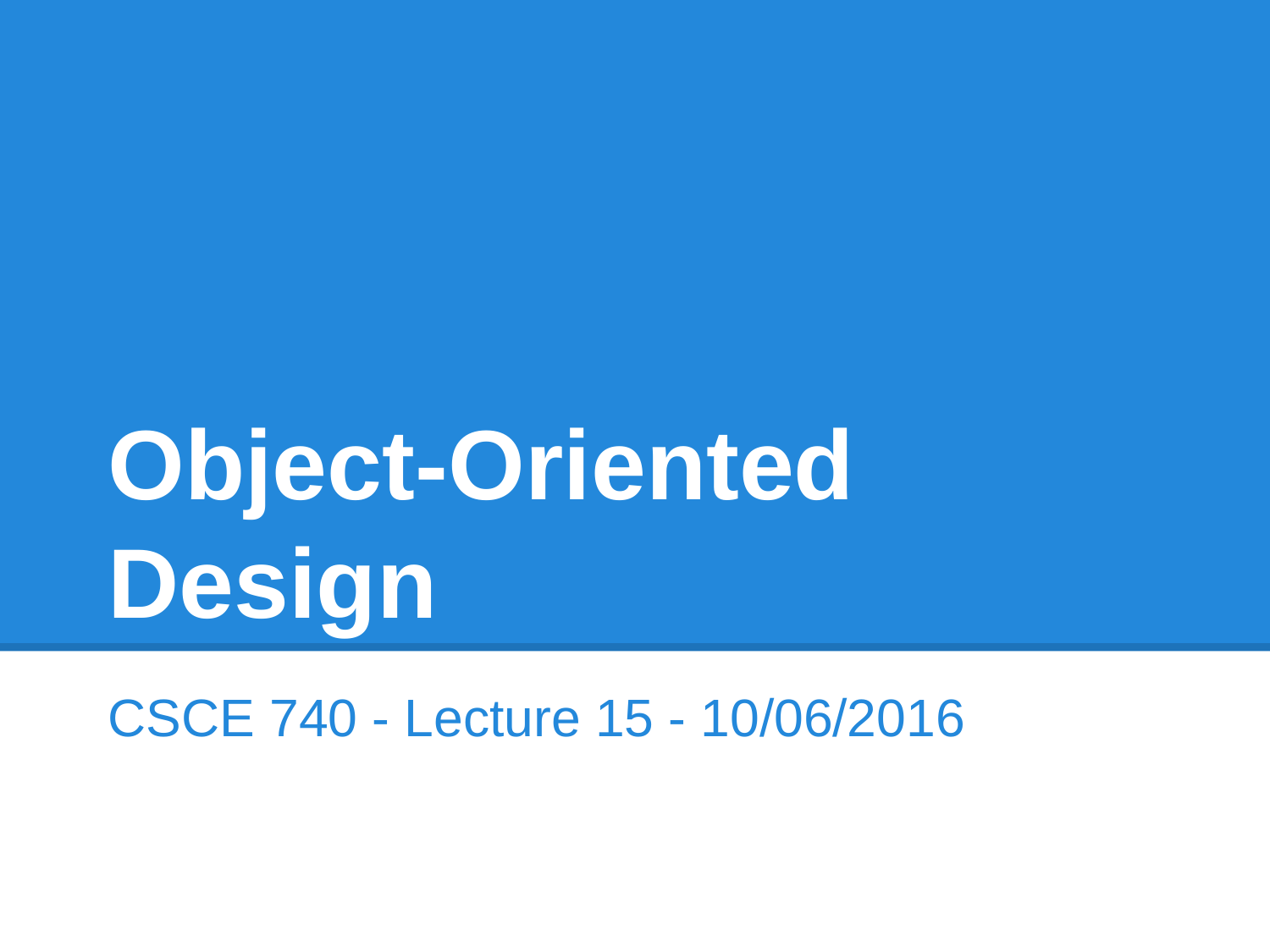

# Object-Oriented Design
CSCE 740 - Lecture 15 - 10/06/2016